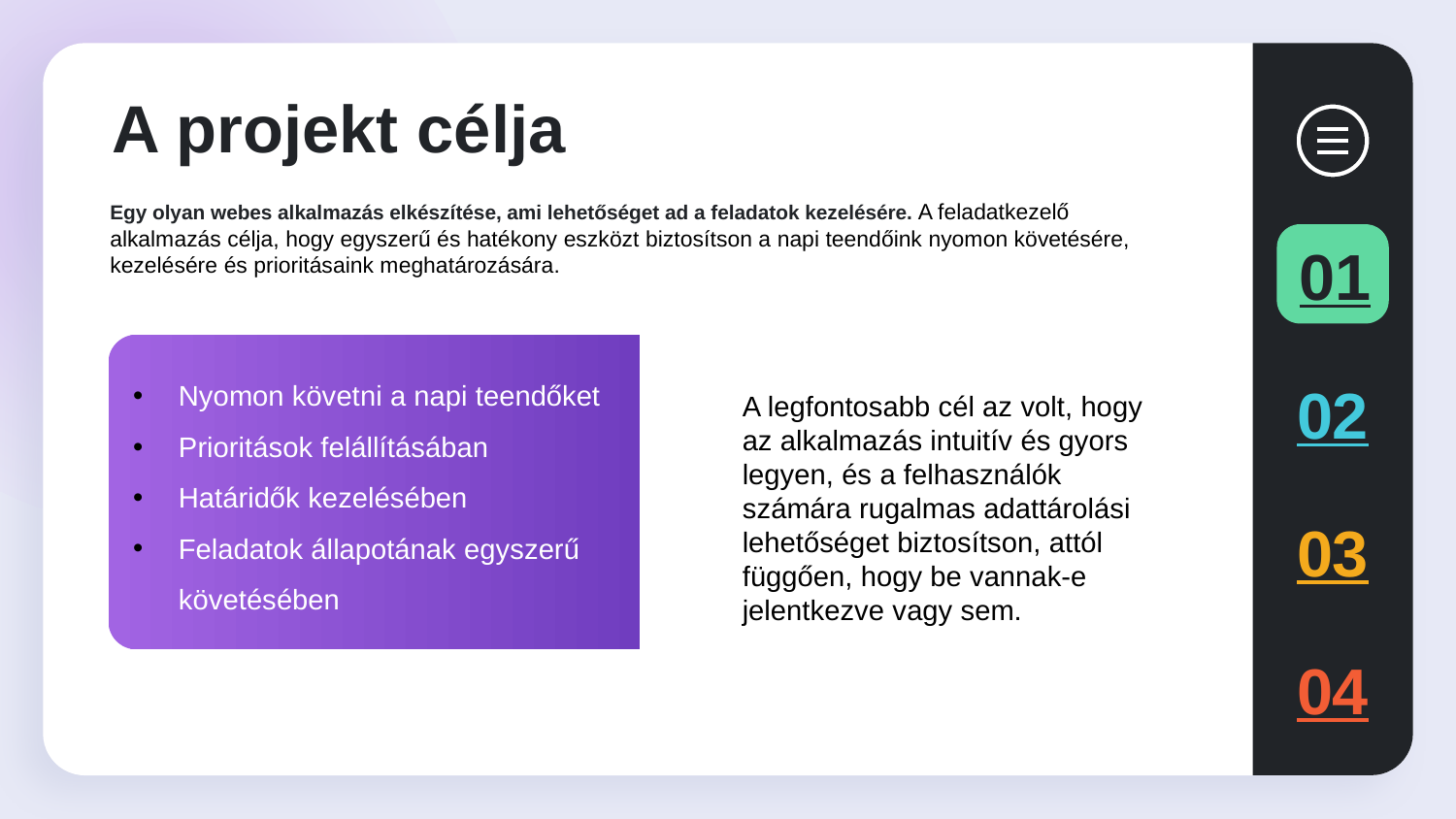

# A projekt célja

Egy olyan webes alkalmazás elkészítése, ami lehetőséget ad a feladatok kezelésére. A feladatkezelő alkalmazás célja, hogy egyszerű és hatékony eszközt biztosítson a napi teendőink nyomon követésére, kezelésére és prioritásaink meghatározására.

01
01
Nyomon követni a napi teendőket
Prioritások felállításában
Határidők kezelésében
Feladatok állapotának egyszerű követésében
02
A legfontosabb cél az volt, hogy az alkalmazás intuitív és gyors legyen, és a felhasználók számára rugalmas adattárolási lehetőséget biztosítson, attól függően, hogy be vannak-e jelentkezve vagy sem.
03
04